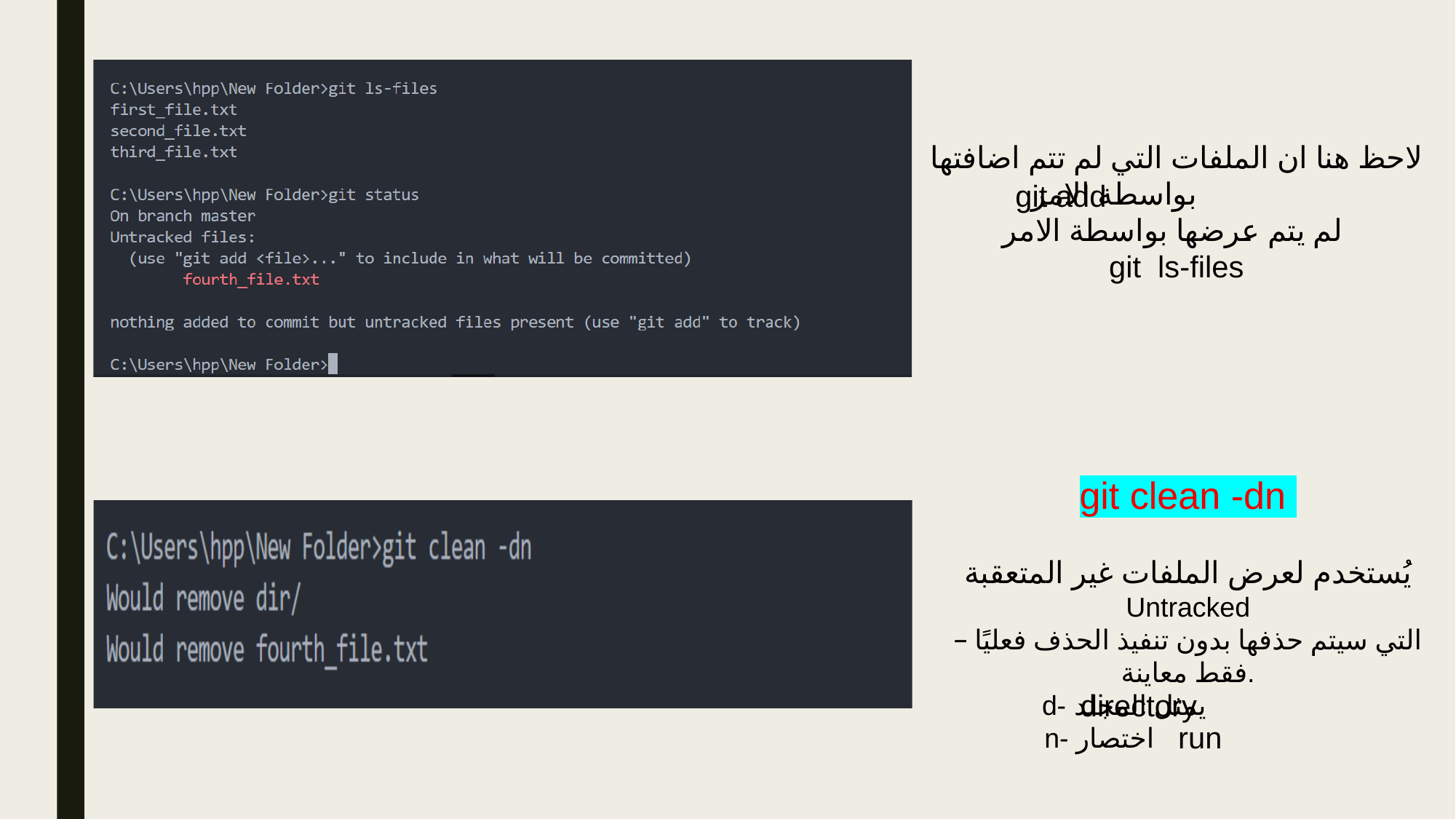

لاحظ هنا ان الملفات التي لم تتم اضافتها بواسطة الامر
لم يتم عرضها بواسطة الامر
git  ls-files
git add
git clean -dn

يُستخدم لعرض الملفات غير المتعقبة
Untracked
التي سيتم حذفها بدون تنفيذ الحذف فعليًا – فقط معاينة.
d- يمثل المجلد
n- اختصار

directory
run